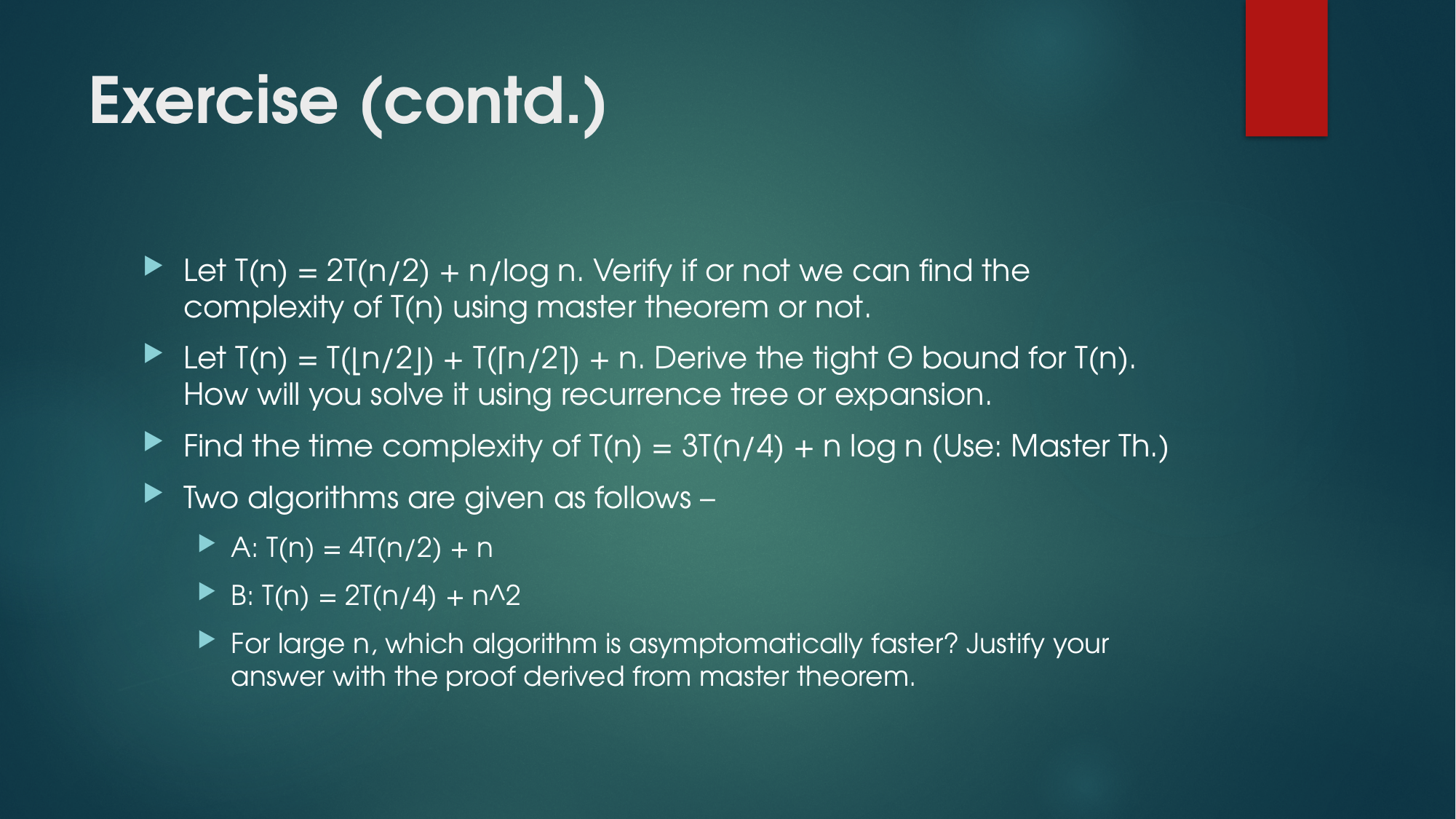

# Exercise (contd.)
Let T(n) = 2T(n/2) + n/log n. Verify if or not we can find the complexity of T(n) using master theorem or not.
Let T(n) = T(⌊n/2⌋) + T(⌈n/2⌉) + n. Derive the tight Θ bound for T(n). How will you solve it using recurrence tree or expansion.
Find the time complexity of T(n) = 3T(n/4) + n log n (Use: Master Th.)
Two algorithms are given as follows –
A: T(n) = 4T(n/2) + n
B: T(n) = 2T(n/4) + n^2
For large n, which algorithm is asymptomatically faster? Justify your answer with the proof derived from master theorem.